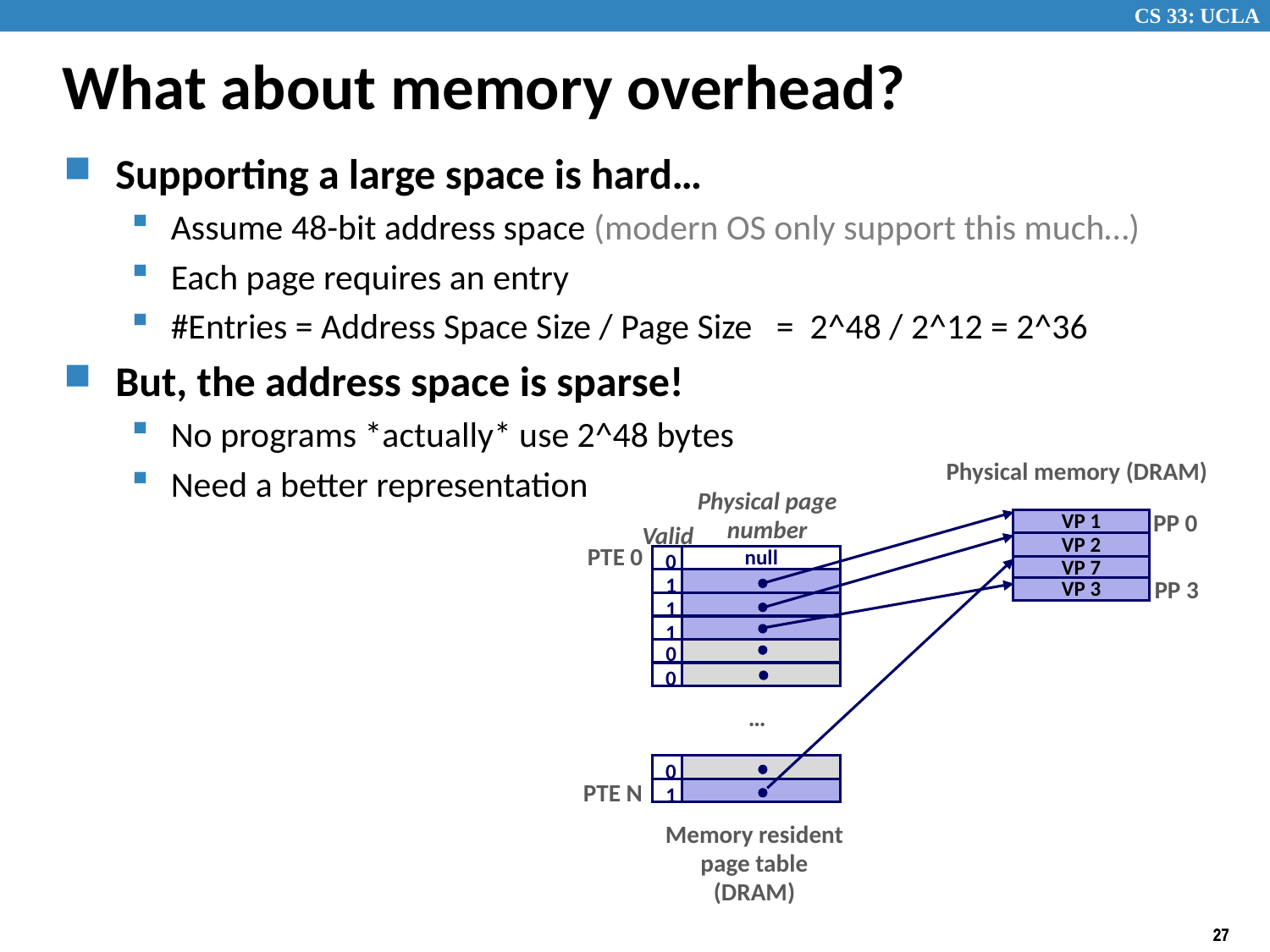

# What about memory overhead?
Supporting a large space is hard…
Assume 48-bit address space (modern OS only support this much…)
Each page requires an entry
#Entries = Address Space Size / Page Size   =  2^48 / 2^12 = 2^36
But, the address space is sparse!
No programs *actually* use 2^48 bytes
Need a better representation
Physical memory (DRAM)
Physical page
number
PP 0
VP 1

Valid
VP 2

PTE 0
0

null
VP 7

1
PP 3

VP 3

1

1

0

0

…
0

PTE N
1

Memory resident
page table
(DRAM)